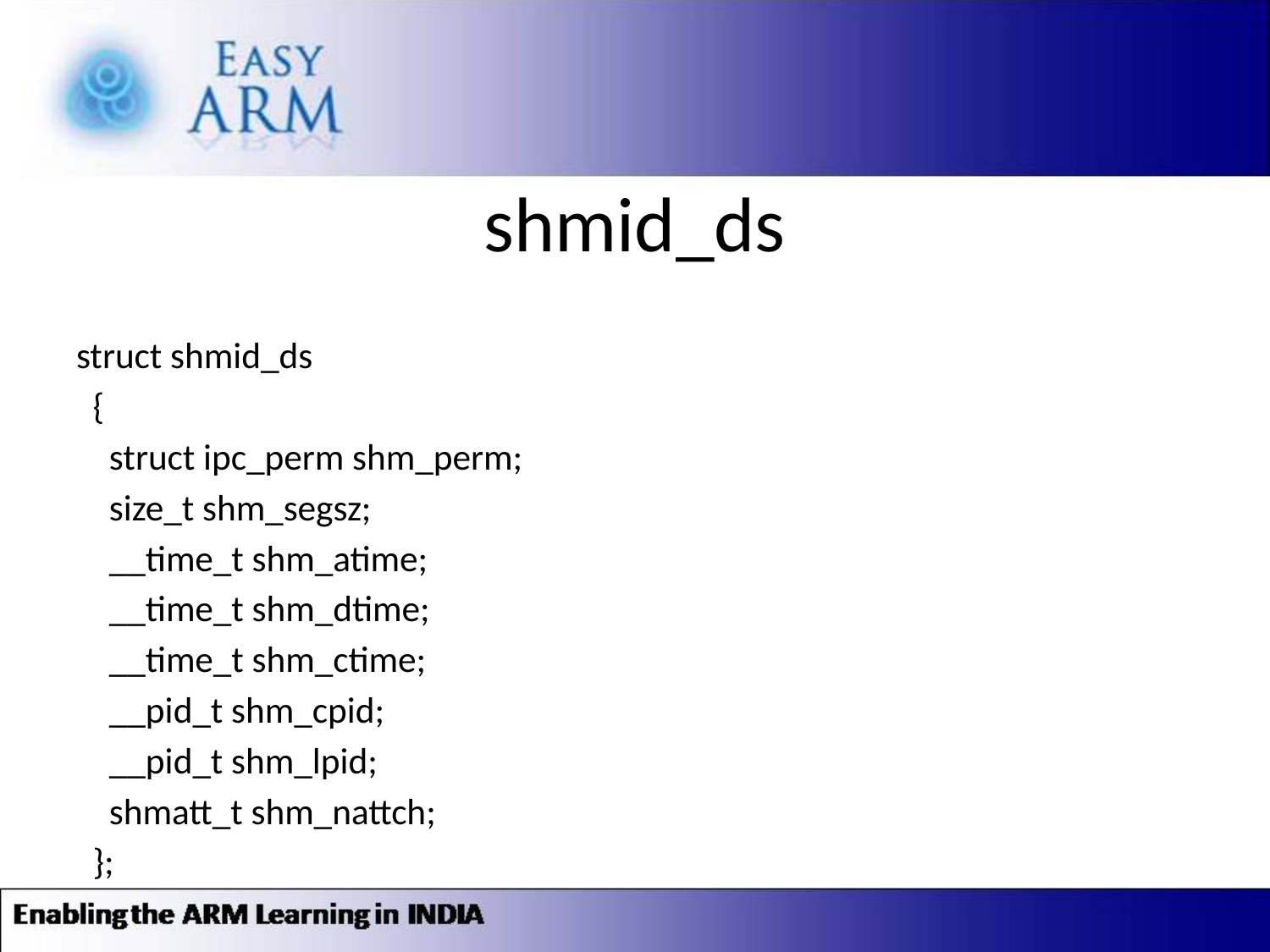

# shmid_ds
struct shmid_ds
  {
    struct ipc_perm shm_perm;
    size_t shm_segsz;
    __time_t shm_atime;
    __time_t shm_dtime;
    __time_t shm_ctime;
    __pid_t shm_cpid;
    __pid_t shm_lpid;
    shmatt_t shm_nattch;
  };